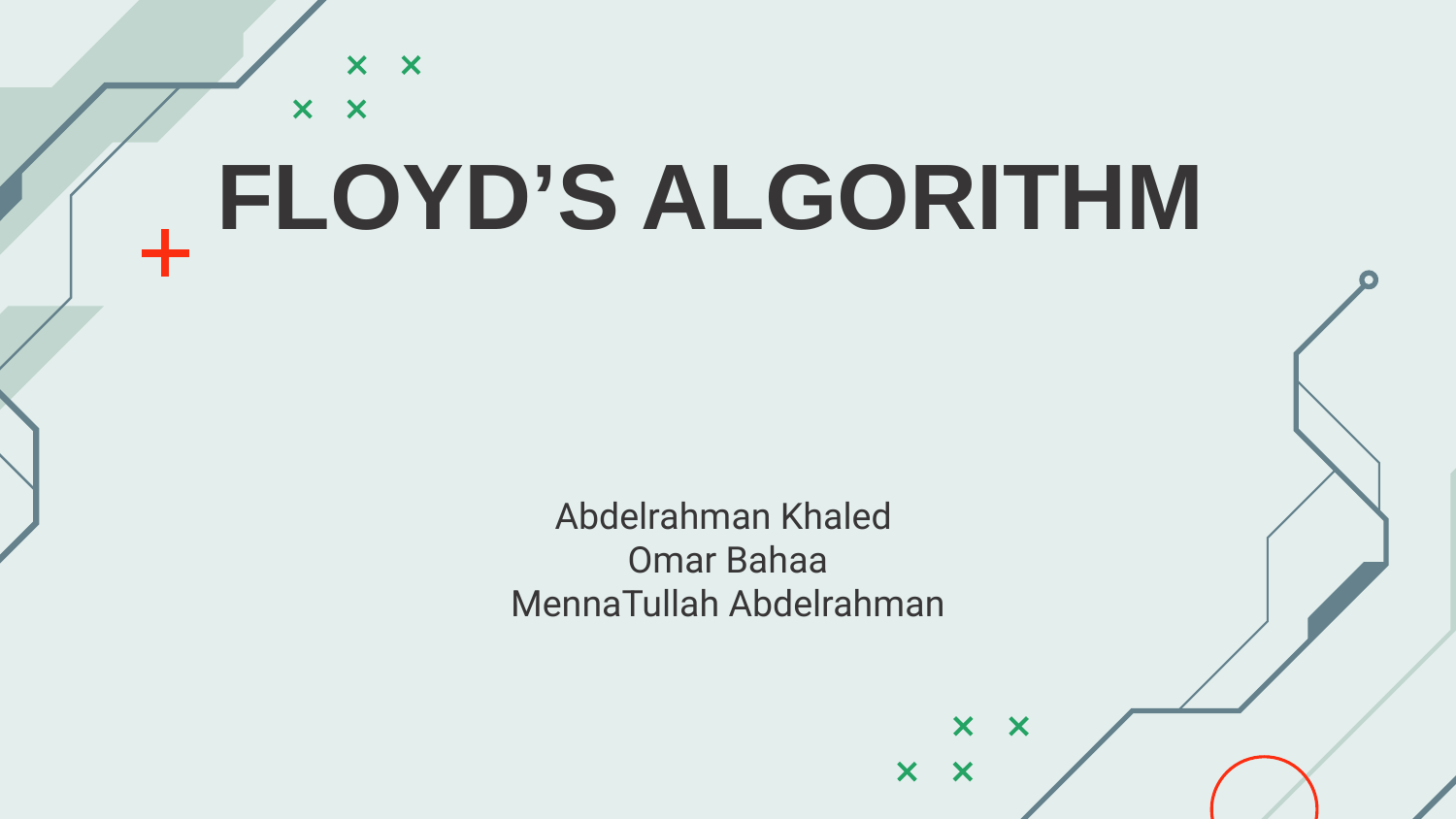

# FLOYD’S ALGORITHM

Abdelrahman Khaled
Omar Bahaa
MennaTullah Abdelrahman